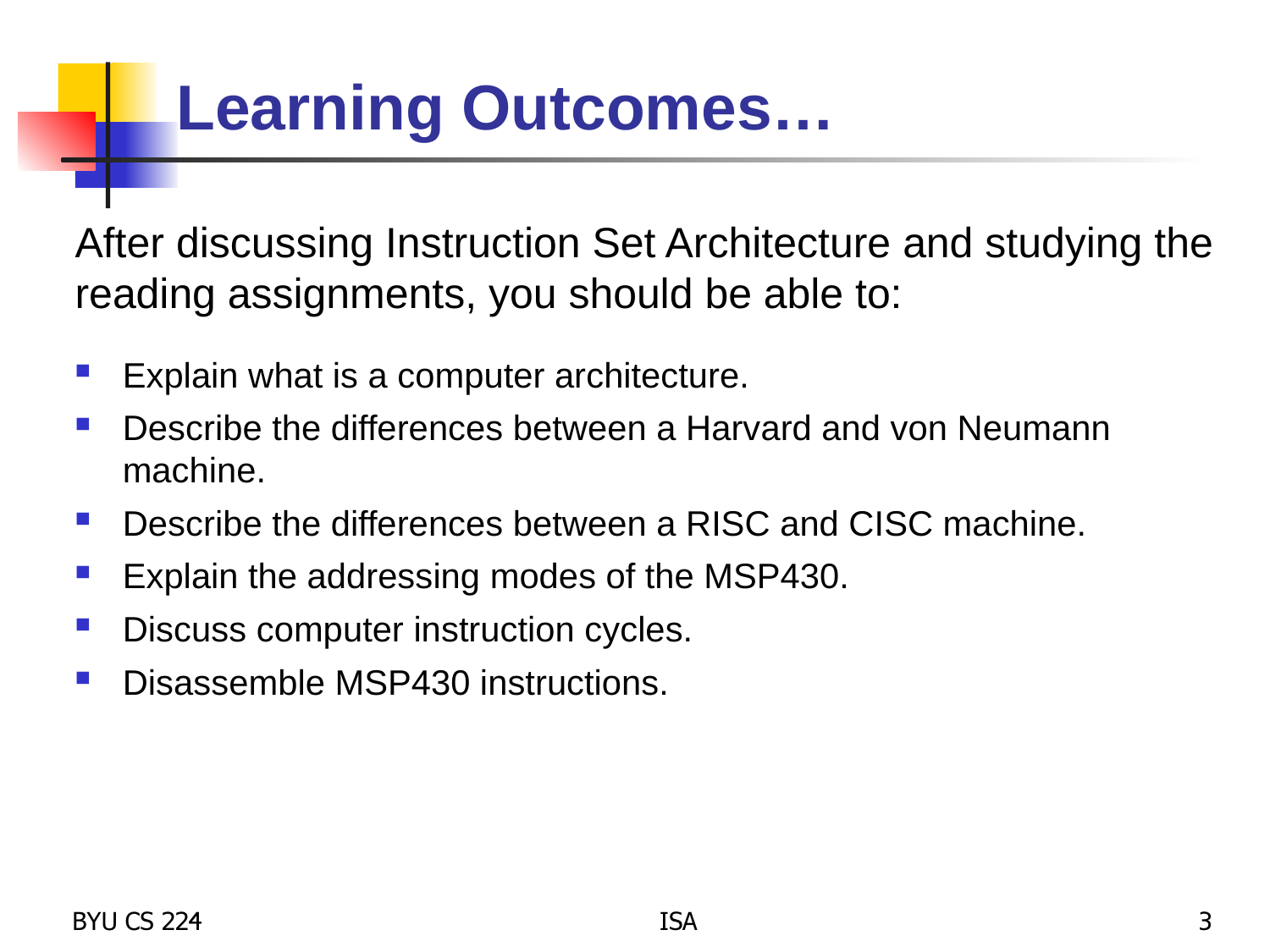

# Learning Outcomes…
After discussing Instruction Set Architecture and studying the reading assignments, you should be able to:

Explain what is a computer architecture.
Describe the differences between a Harvard and von Neumann machine.
Describe the differences between a RISC and CISC machine.
Explain the addressing modes of the MSP430.
Discuss computer instruction cycles.
Disassemble MSP430 instructions.

BYU CS 224
ISA
3